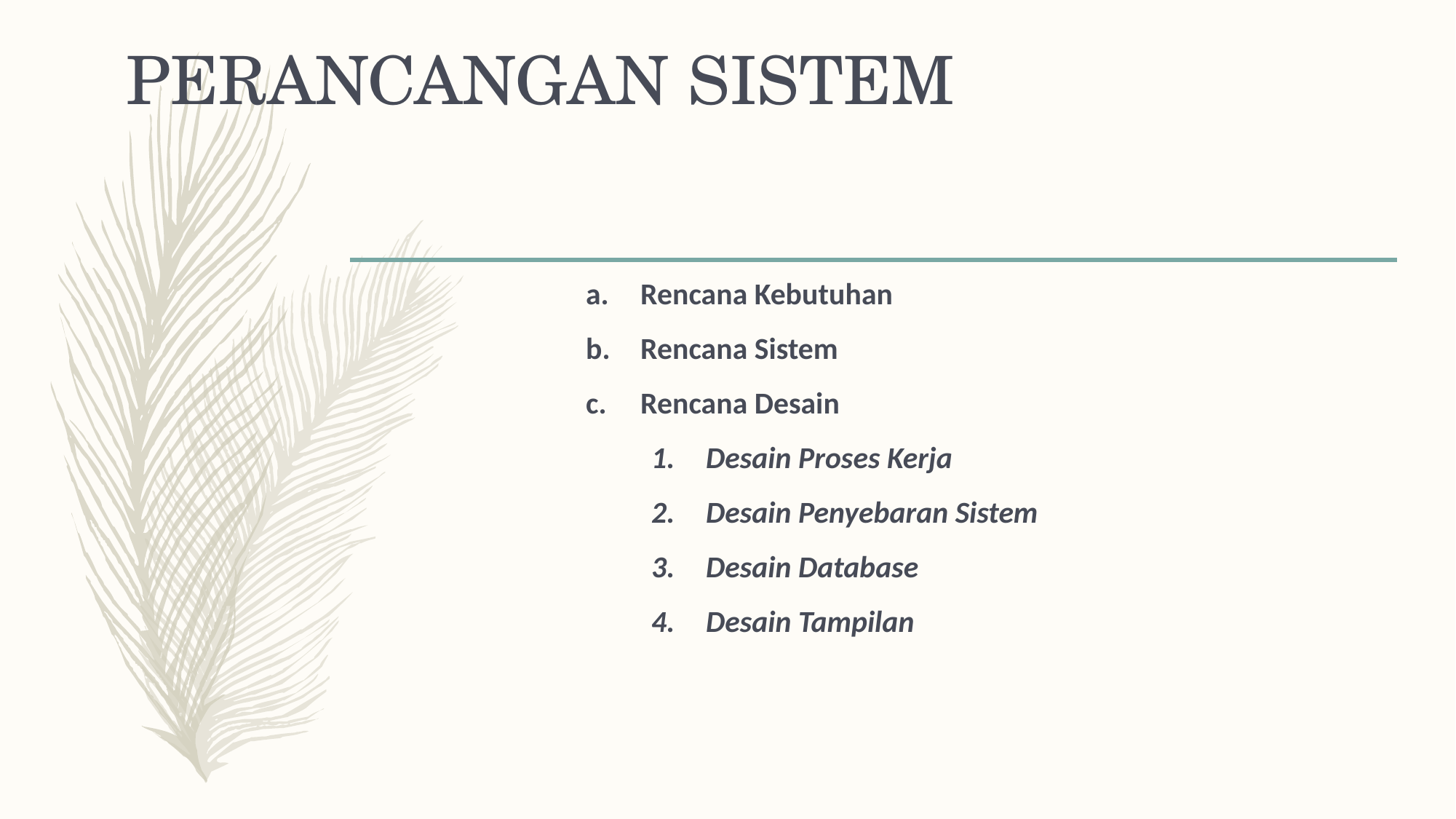

# PERANCANGAN SISTEM
Rencana Kebutuhan
Rencana Sistem
Rencana Desain
Desain Proses Kerja
Desain Penyebaran Sistem
Desain Database
Desain Tampilan